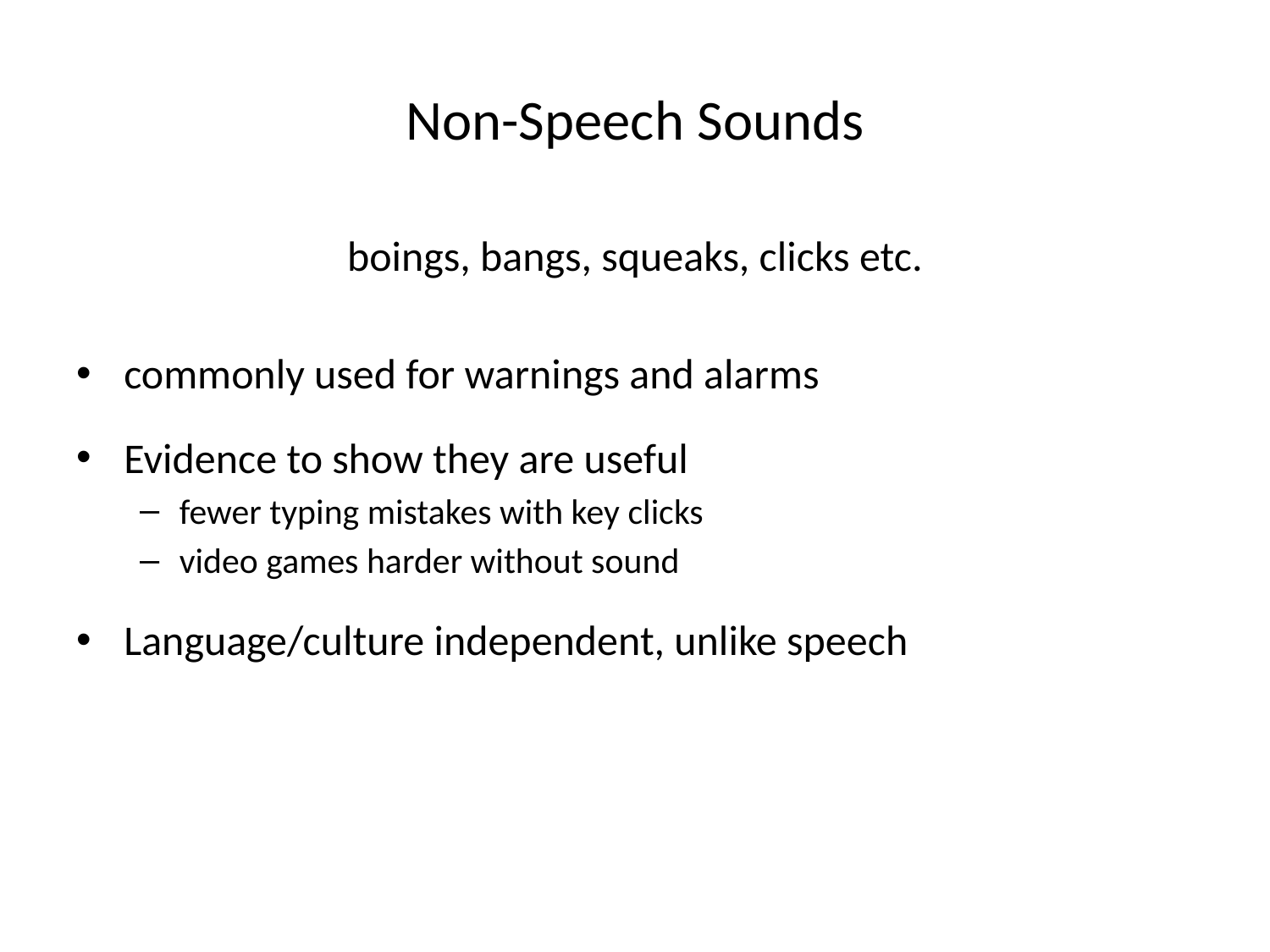

# Non-Speech Sounds
boings, bangs, squeaks, clicks etc.

commonly used for warnings and alarms

Evidence to show they are useful
fewer typing mistakes with key clicks
video games harder without sound

Language/culture independent, unlike speech